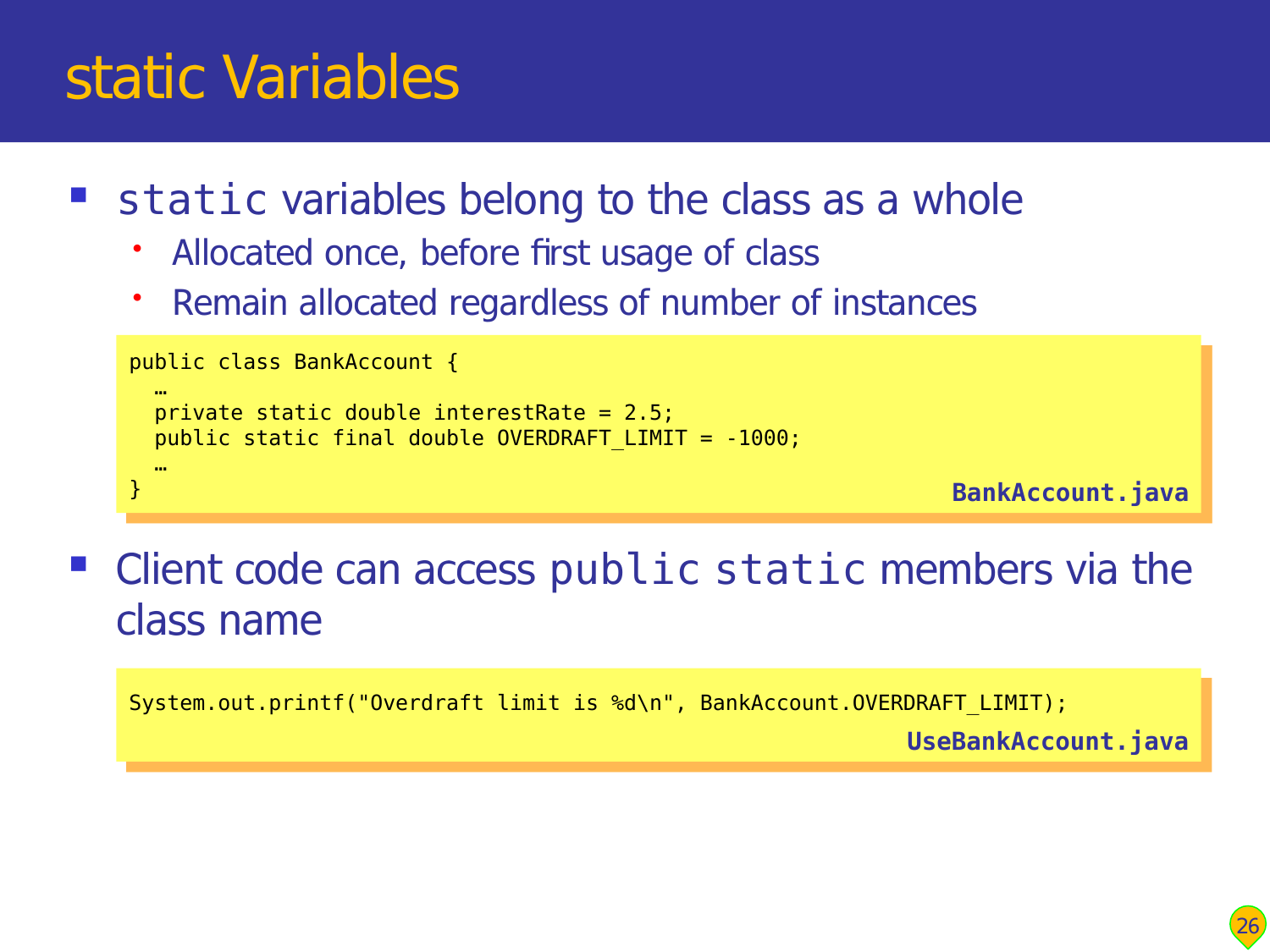

# static Variables
static variables belong to the class as a whole
Allocated once, before first usage of class
Remain allocated regardless of number of instances

Client code can access public static members via the class name
public class BankAccount {
  …
  private static double interestRate = 2.5;
  public static final double OVERDRAFT_LIMIT = -1000;
  …
}
BankAccount.java
System.out.printf("Overdraft limit is %d\n", BankAccount.OVERDRAFT_LIMIT);

UseBankAccount.java
26